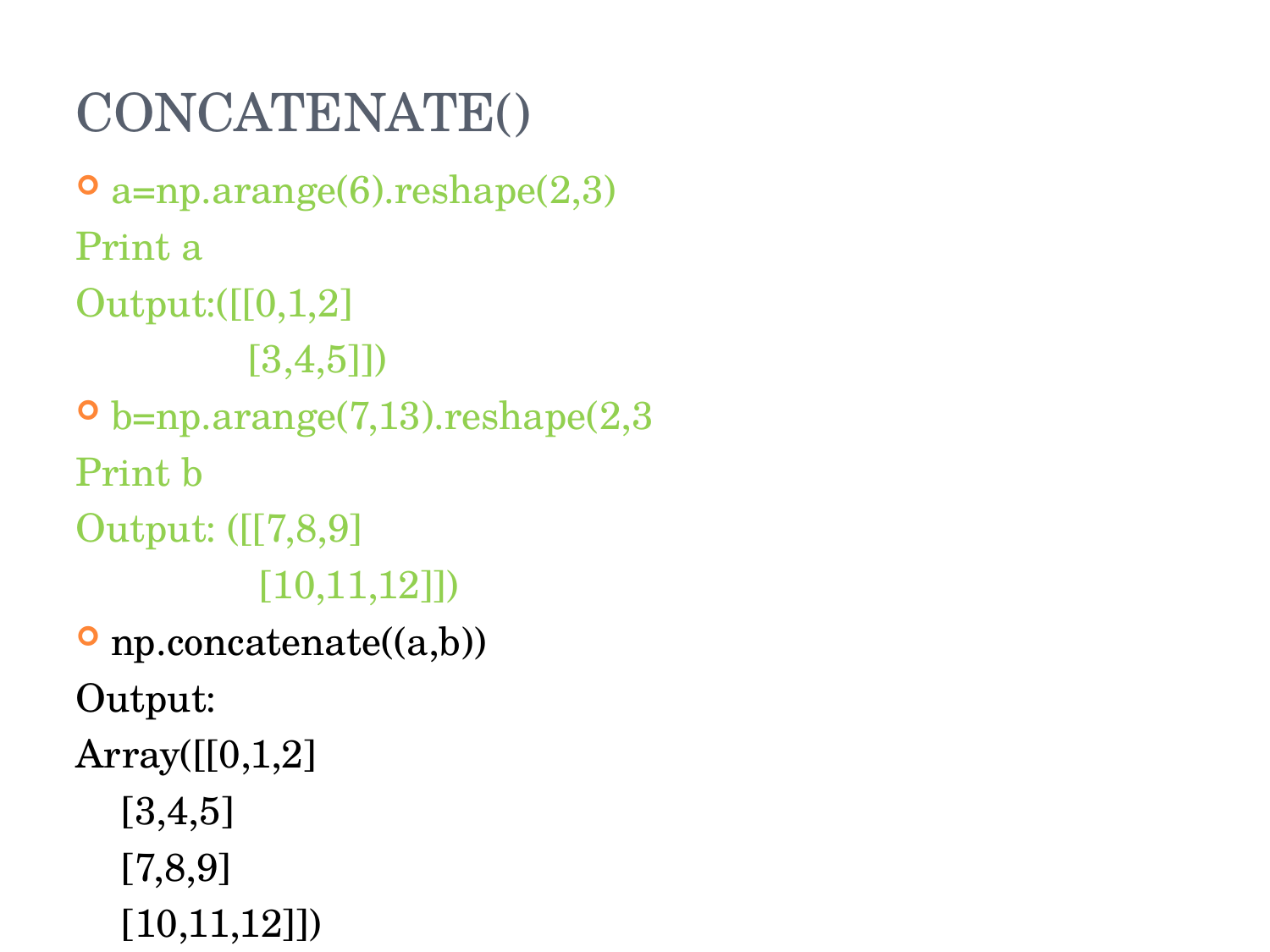

# Concatenate()
a=np.arange(6).reshape(2,3)
Print a
Output:([[0,1,2]
                [3,4,5]])
b=np.arange(7,13).reshape(2,3
Print b
Output: ([[7,8,9]
                 [10,11,12]])
np.concatenate((a,b))
Output:
Array([[0,1,2]
		 [3,4,5]
		 [7,8,9]
		 [10,11,12]])

26